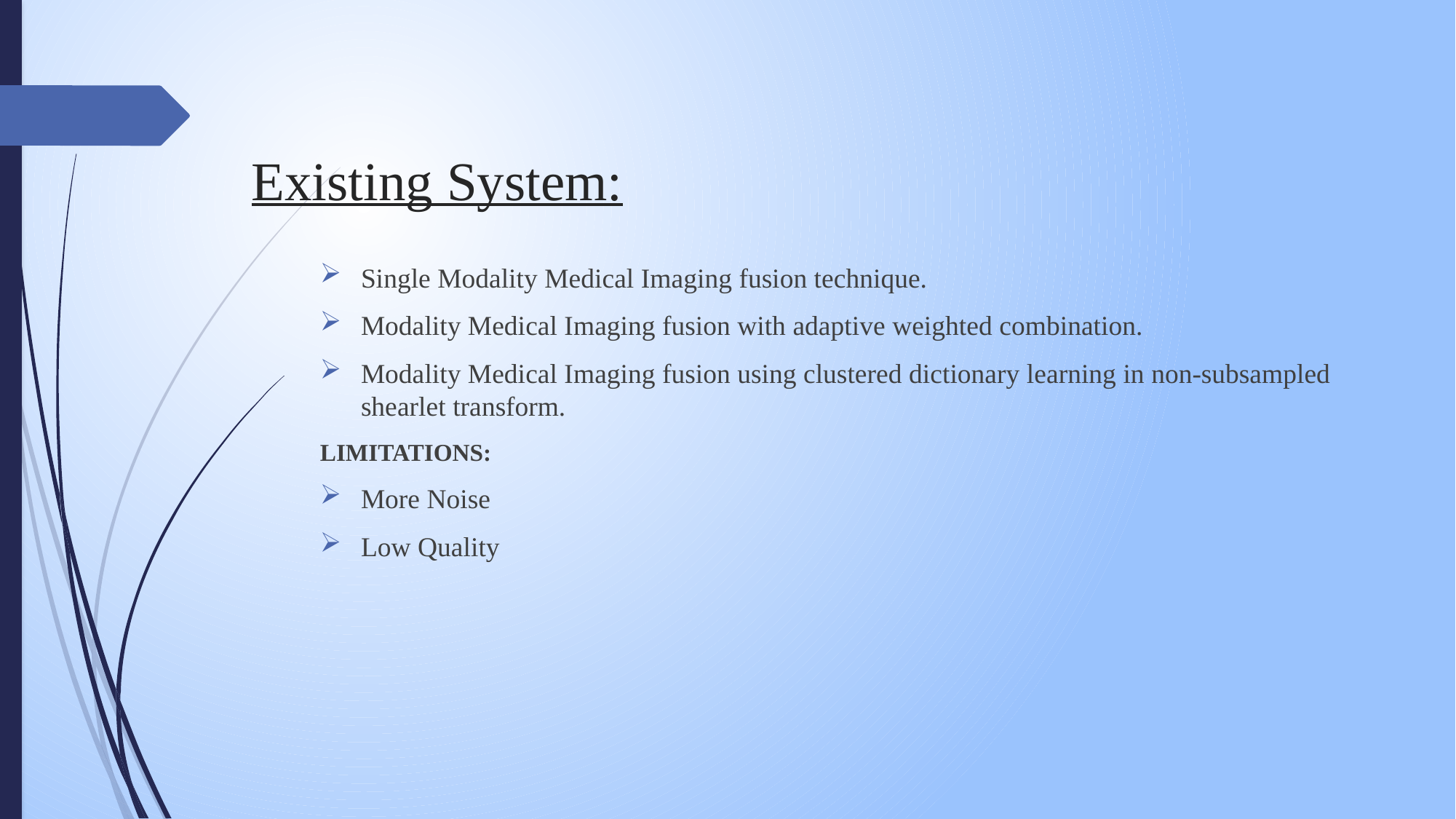

# Existing System:
Single Modality Medical Imaging fusion technique.
Modality Medical Imaging fusion with adaptive weighted combination.
Modality Medical Imaging fusion using clustered dictionary learning in non-subsampled shearlet transform.
LIMITATIONS:
More Noise
Low Quality